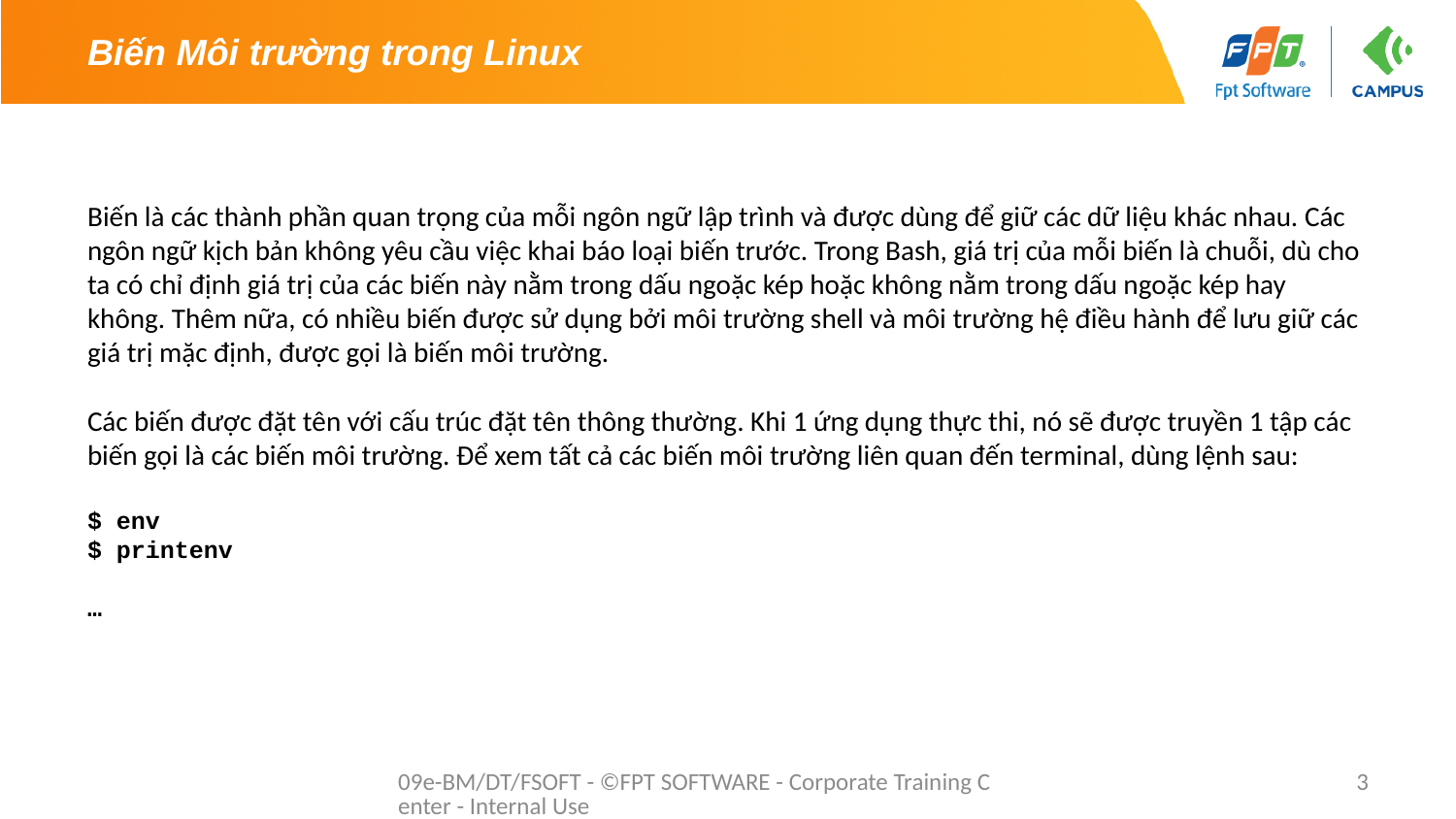

# Biến Môi trường trong Linux
Biến là các thành phần quan trọng của mỗi ngôn ngữ lập trình và được dùng để giữ các dữ liệu khác nhau. Các ngôn ngữ kịch bản không yêu cầu việc khai báo loại biến trước. Trong Bash, giá trị của mỗi biến là chuỗi, dù cho ta có chỉ định giá trị của các biến này nằm trong dấu ngoặc kép hoặc không nằm trong dấu ngoặc kép hay không. Thêm nữa, có nhiều biến được sử dụng bởi môi trường shell và môi trường hệ điều hành để lưu giữ các giá trị mặc định, được gọi là biến môi trường.

Các biến được đặt tên với cấu trúc đặt tên thông thường. Khi 1 ứng dụng thực thi, nó sẽ được truyền 1 tập các biến gọi là các biến môi trường. Để xem tất cả các biến môi trường liên quan đến terminal, dùng lệnh sau:

$ env
$ printenv

…
09e-BM/DT/FSOFT - ©FPT SOFTWARE - Corporate Training Center - Internal Use
3